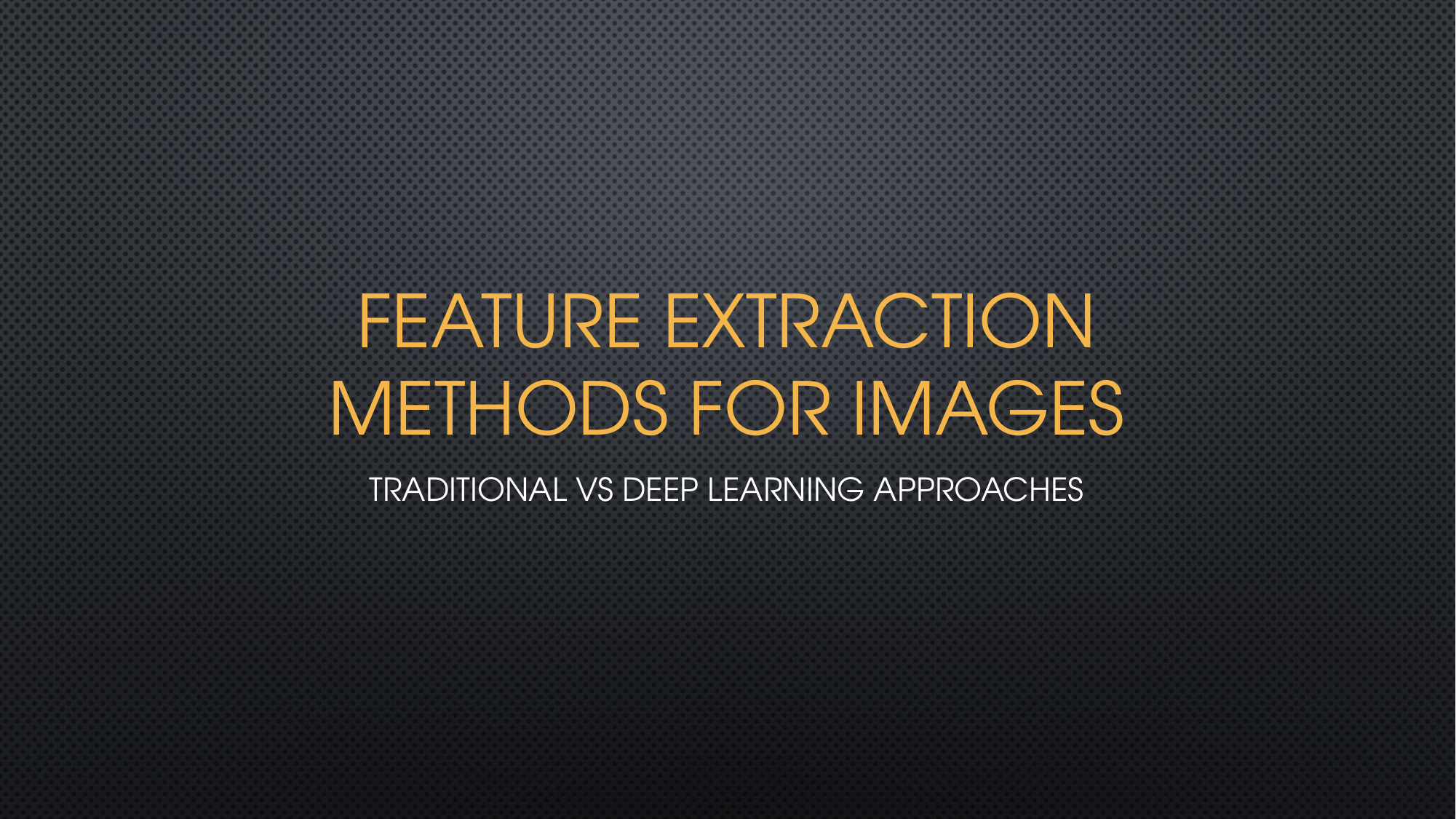

# Feature Extraction Methods for Images
Traditional vs Deep Learning Approaches